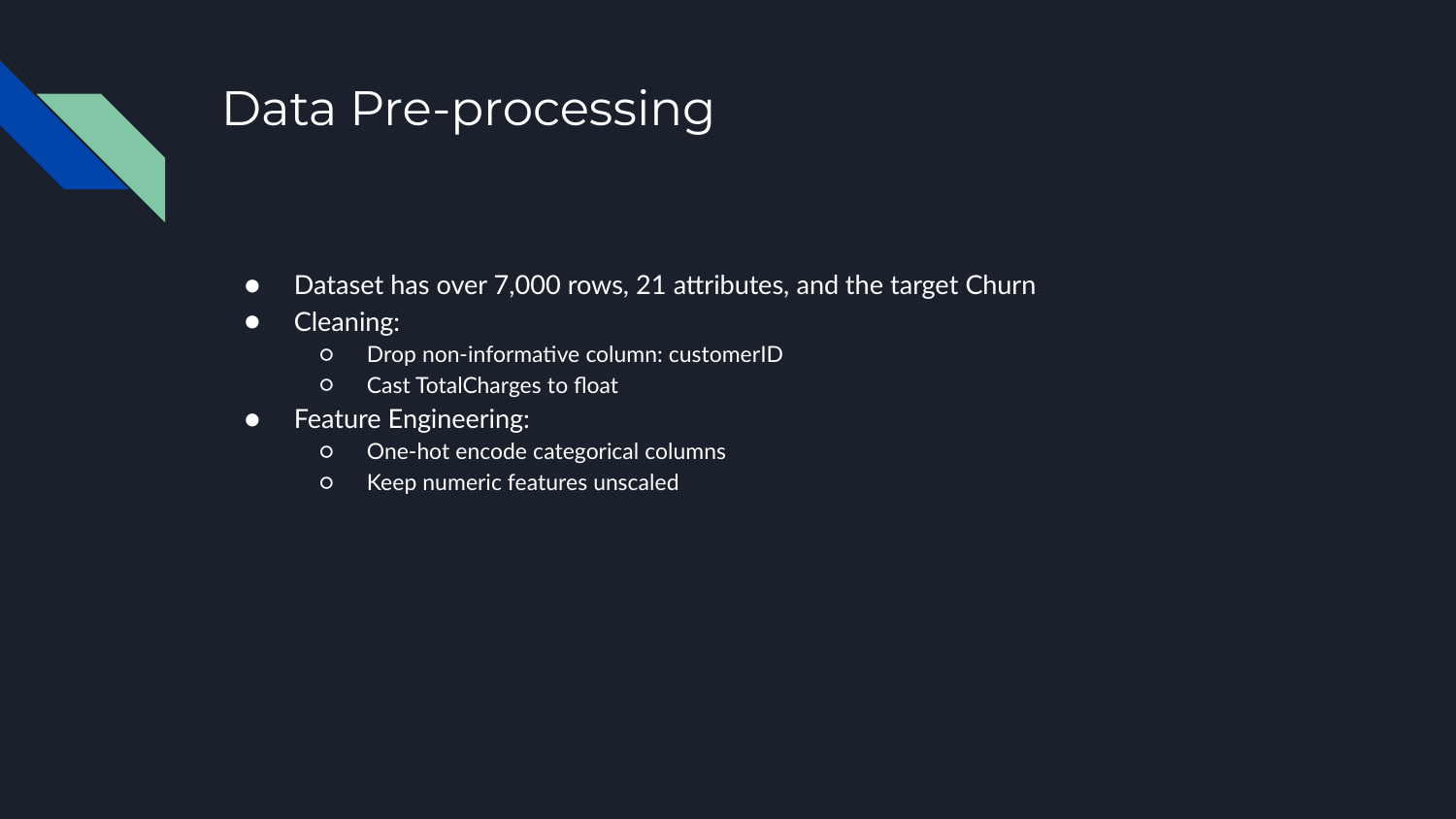

# Data Pre-processing
Dataset has over 7,000 rows, 21 attributes, and the target Churn
Cleaning:
Drop non-informative column: customerID
Cast TotalCharges to float
Feature Engineering:
One-hot encode categorical columns
Keep numeric features unscaled